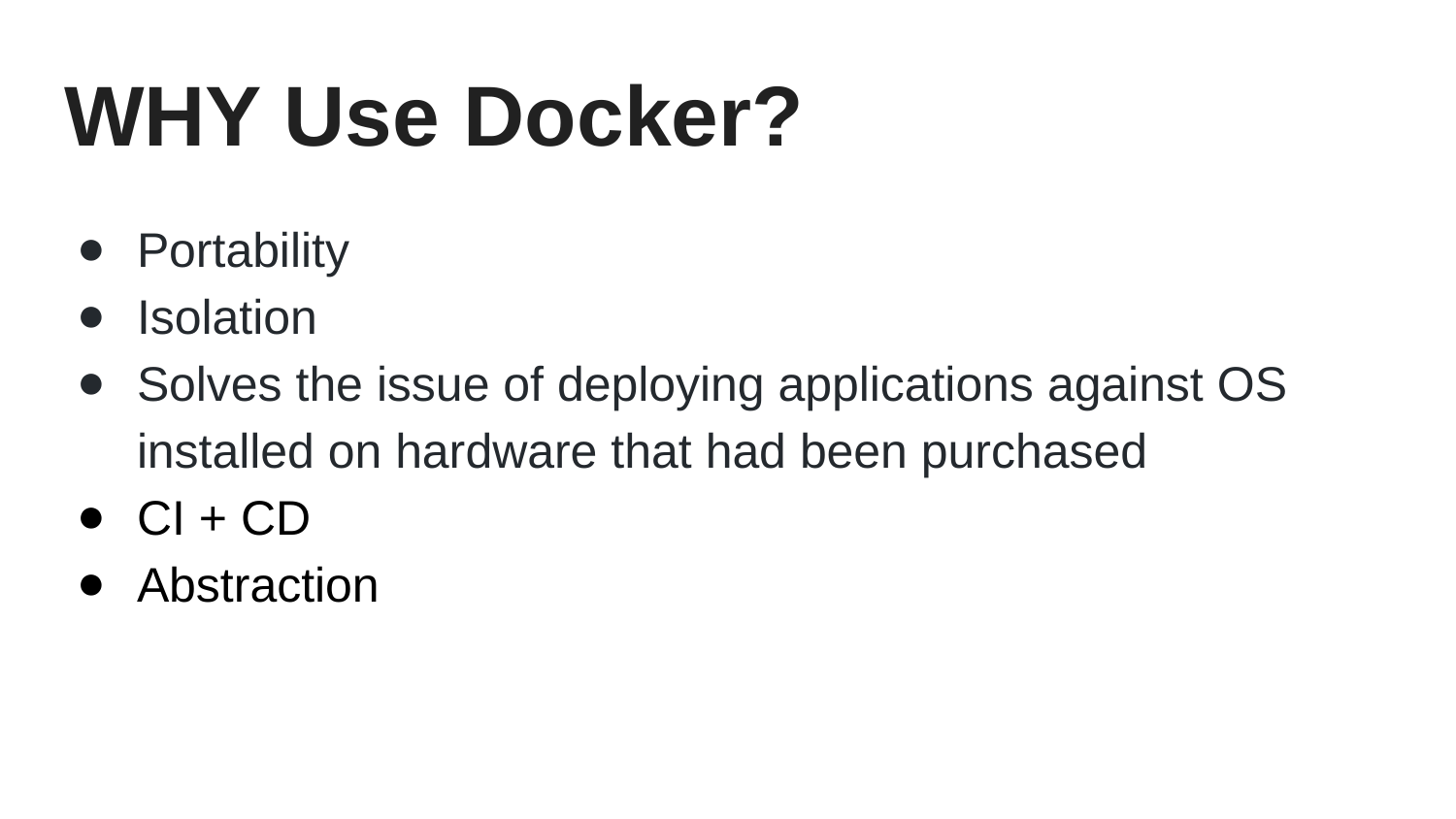

# WHY Use Docker?
Portability
Isolation
Solves the issue of deploying applications against OS installed on hardware that had been purchased
CI + CD
Abstraction